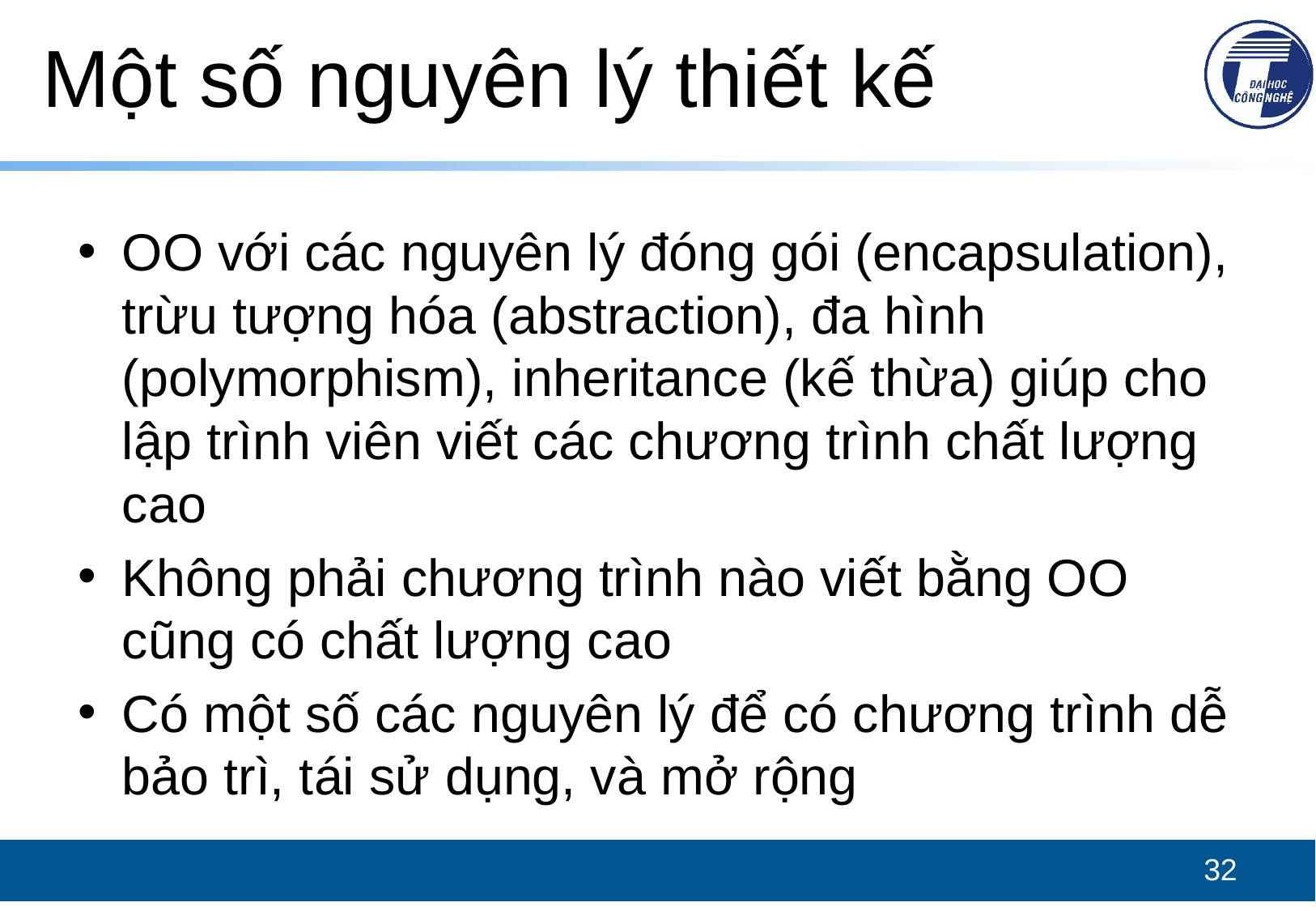

# Một số nguyên lý thiết kế
OO với các nguyên lý đóng gói (encapsulation), trừu tượng hóa (abstraction), đa hình (polymorphism), inheritance (kế thừa) giúp cho lập trình viên viết các chương trình chất lượng cao
Không phải chương trình nào viết bằng OO cũng có chất lượng cao
Có một số các nguyên lý để có chương trình dễ bảo trì, tái sử dụng, và mở rộng
32